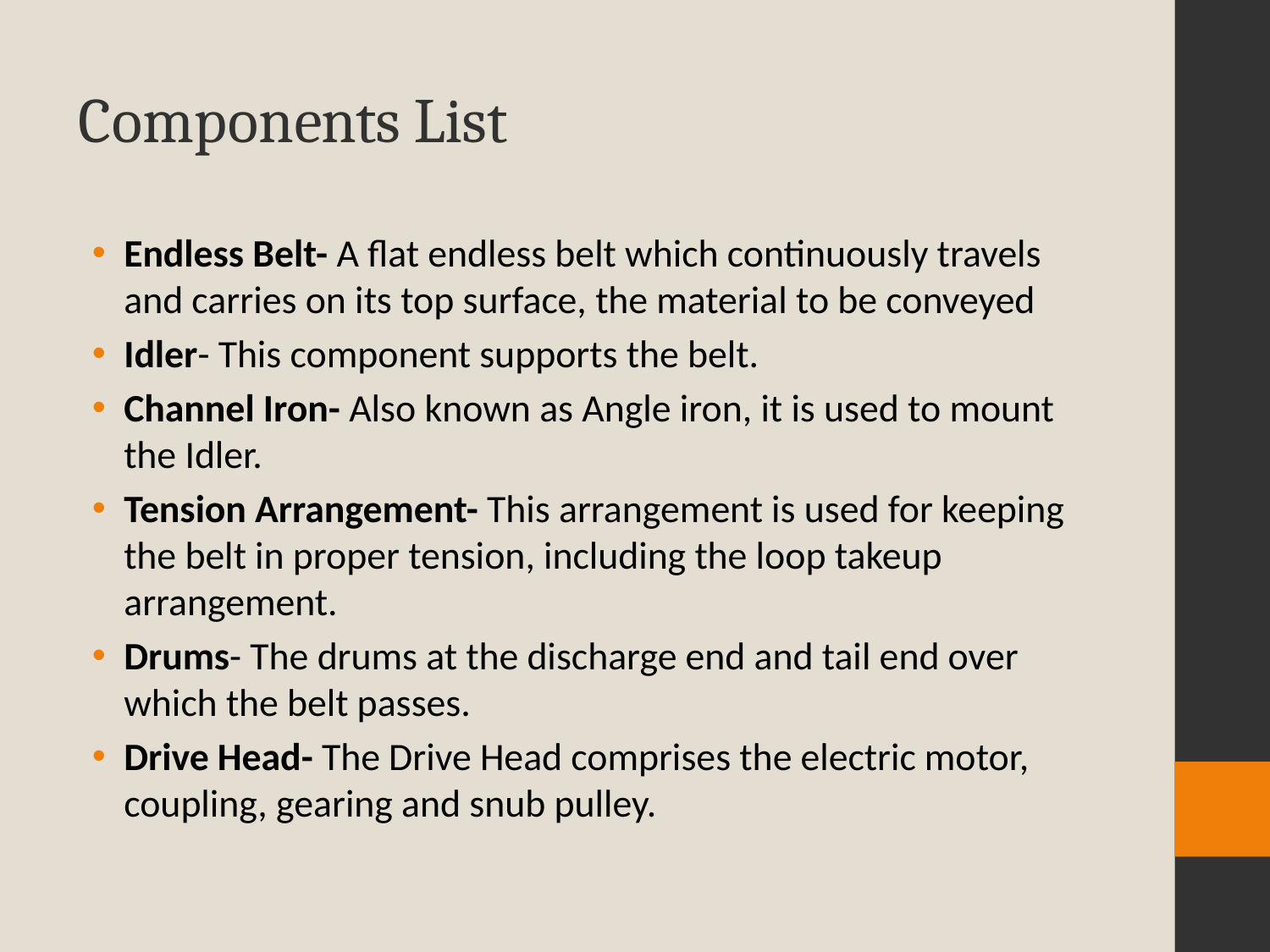

# Components List
Endless Belt- A flat endless belt which continuously travels and carries on its top surface, the material to be conveyed
Idler- This component supports the belt.
Channel Iron- Also known as Angle iron, it is used to mount the Idler.
Tension Arrangement- This arrangement is used for keeping the belt in proper tension, including the loop takeup arrangement.
Drums- The drums at the discharge end and tail end over which the belt passes.
Drive Head- The Drive Head comprises the electric motor, coupling, gearing and snub pulley.